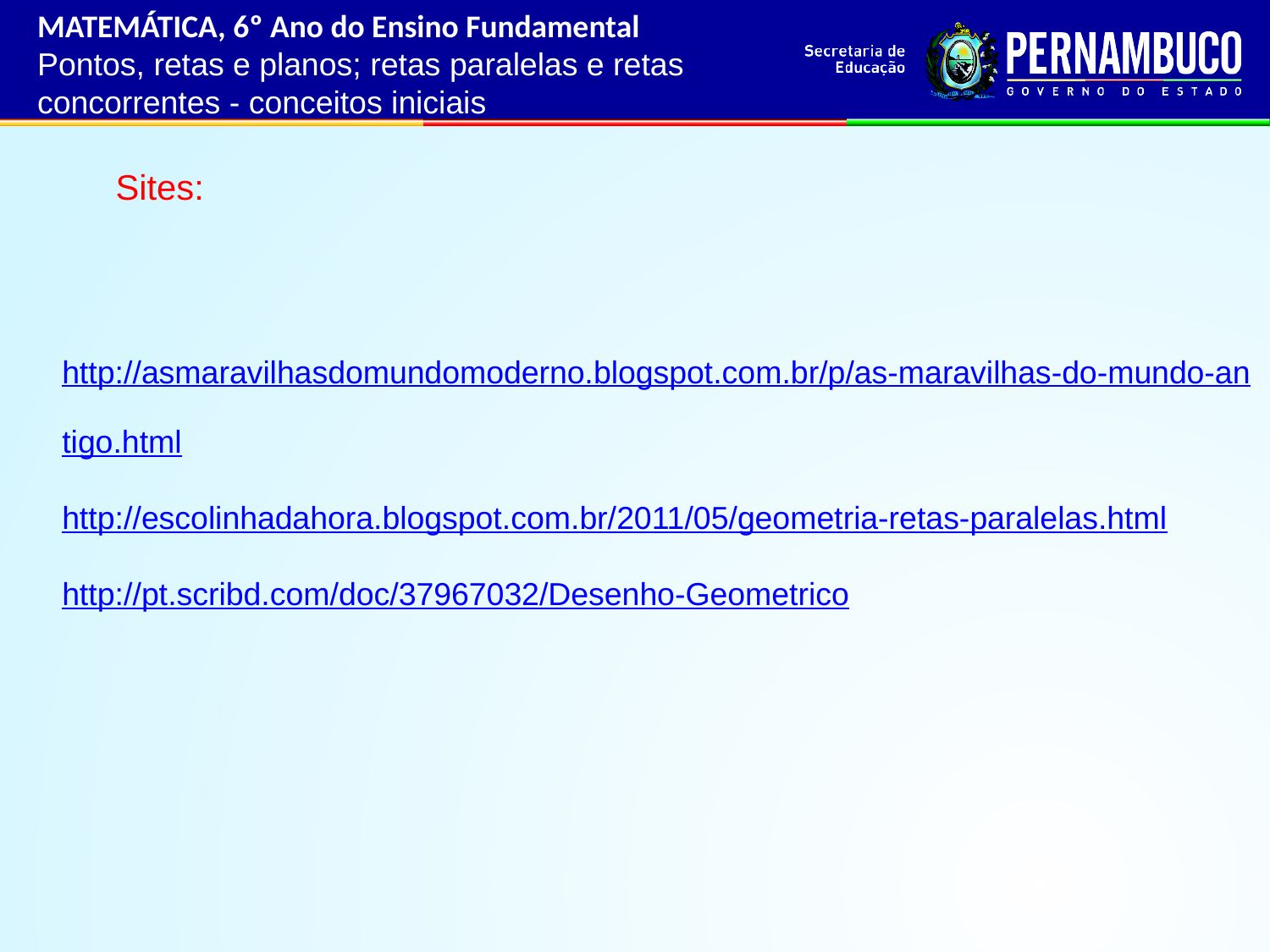

MATEMÁTICA, 6º Ano do Ensino Fundamental
Pontos, retas e planos; retas paralelas e retas concorrentes - conceitos iniciais
Sites:
http://asmaravilhasdomundomoderno.blogspot.com.br/p/as-maravilhas-do-mundo-antigo.html
http://escolinhadahora.blogspot.com.br/2011/05/geometria-retas-paralelas.html
http://pt.scribd.com/doc/37967032/Desenho-Geometrico